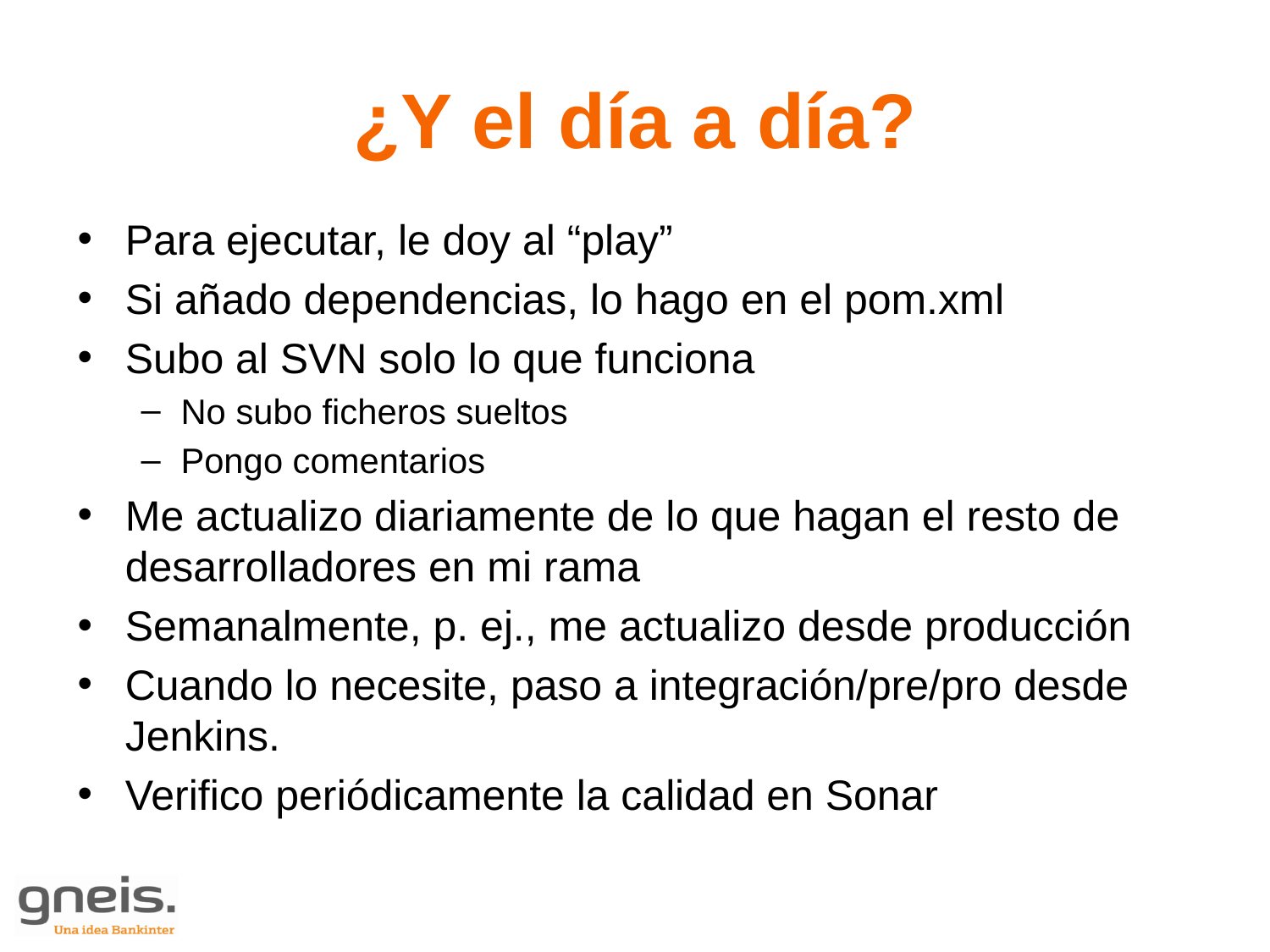

# ¿Y el día a día?
Para ejecutar, le doy al “play”
Si añado dependencias, lo hago en el pom.xml
Subo al SVN solo lo que funciona
No subo ficheros sueltos
Pongo comentarios
Me actualizo diariamente de lo que hagan el resto de desarrolladores en mi rama
Semanalmente, p. ej., me actualizo desde producción
Cuando lo necesite, paso a integración/pre/pro desde Jenkins.
Verifico periódicamente la calidad en Sonar